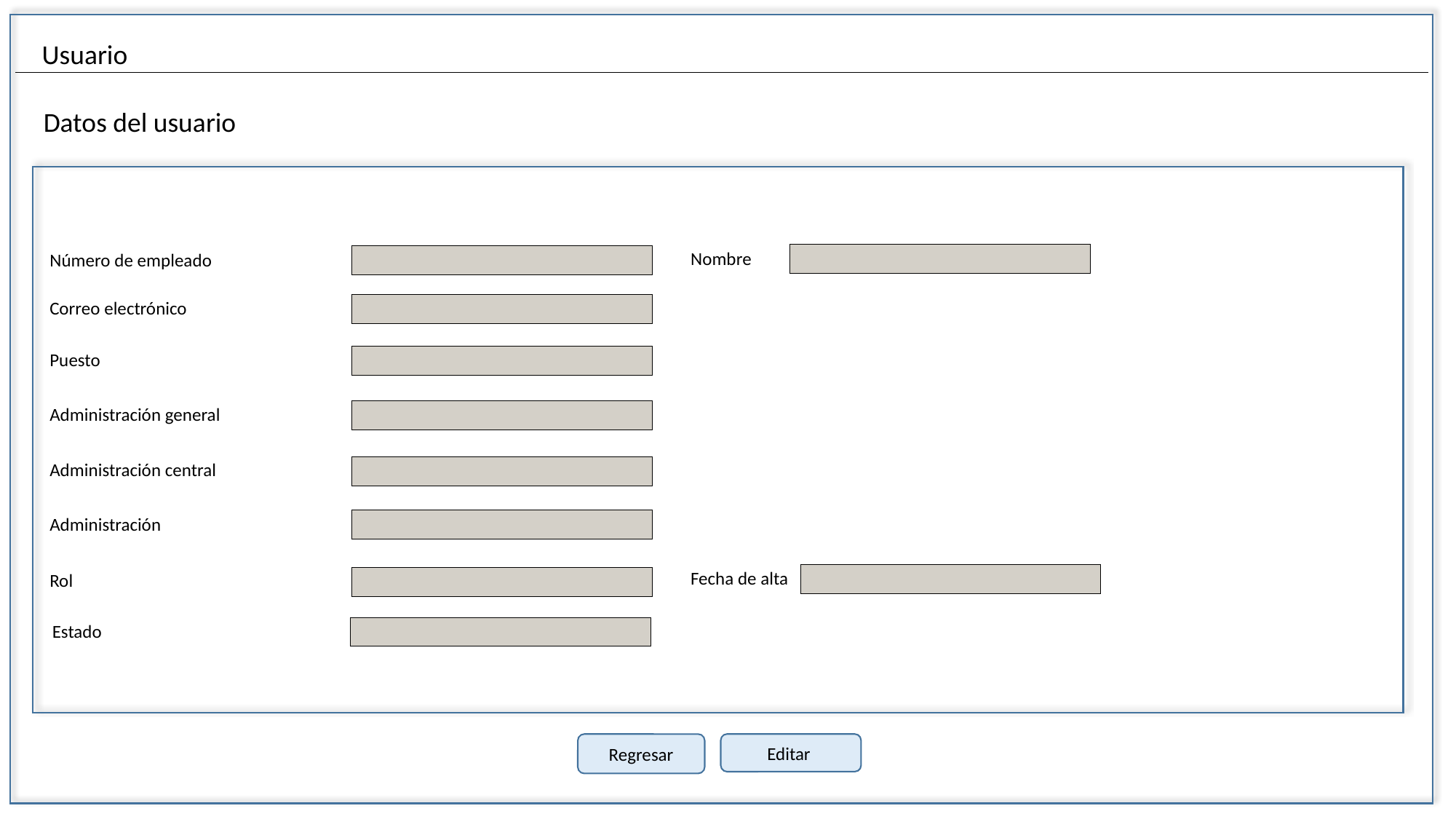

Usuario
Datos del usuario

Nombre
Número de empleado
Correo electrónico
Puesto
Administración general
Administración central
Administración
Fecha de alta
Rol
Estado
Regresar
Editar